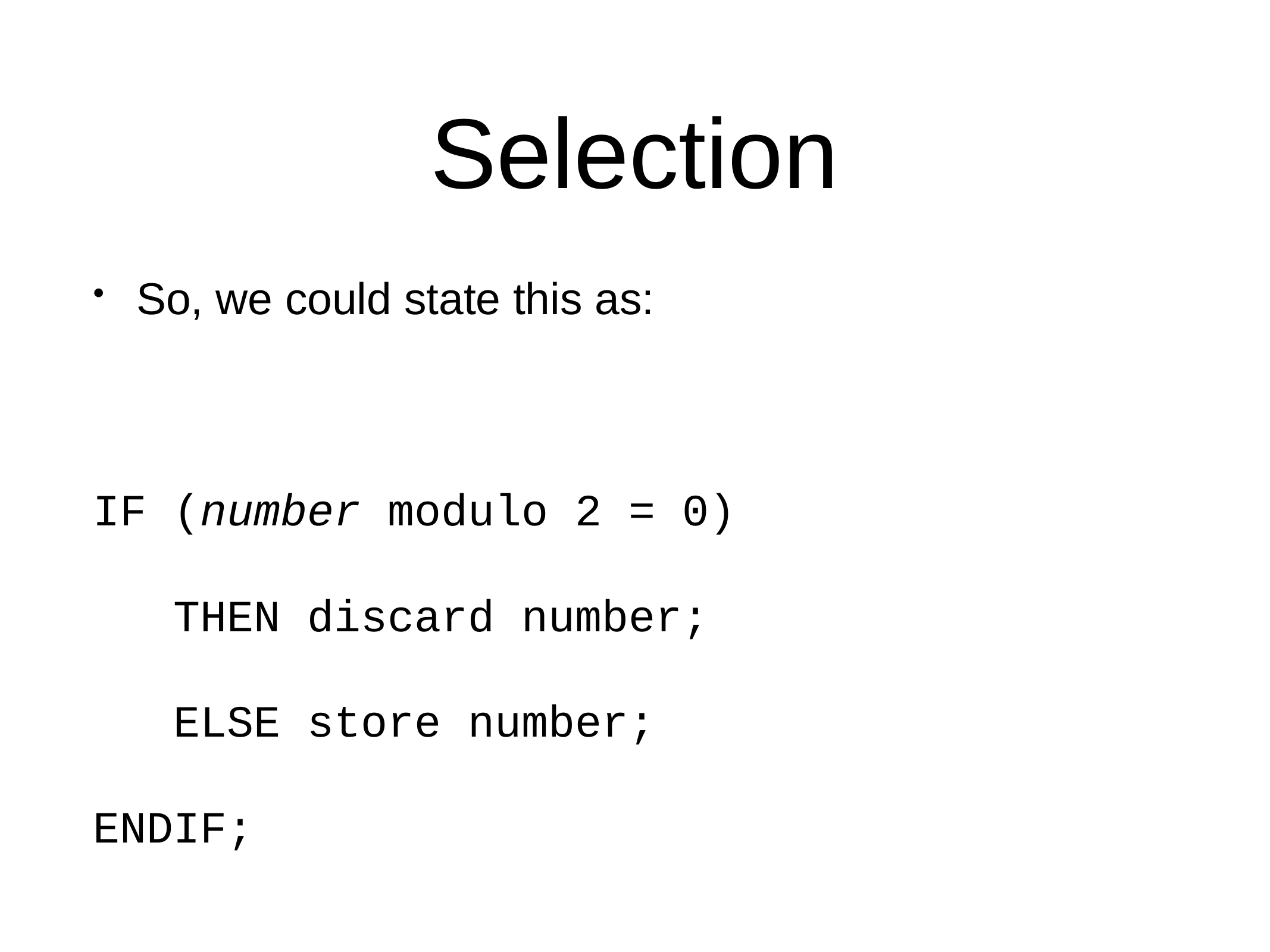

# Selection
So, we could state this as:

IF (number modulo 2 = 0)
   THEN discard number;
   ELSE store number;
ENDIF;